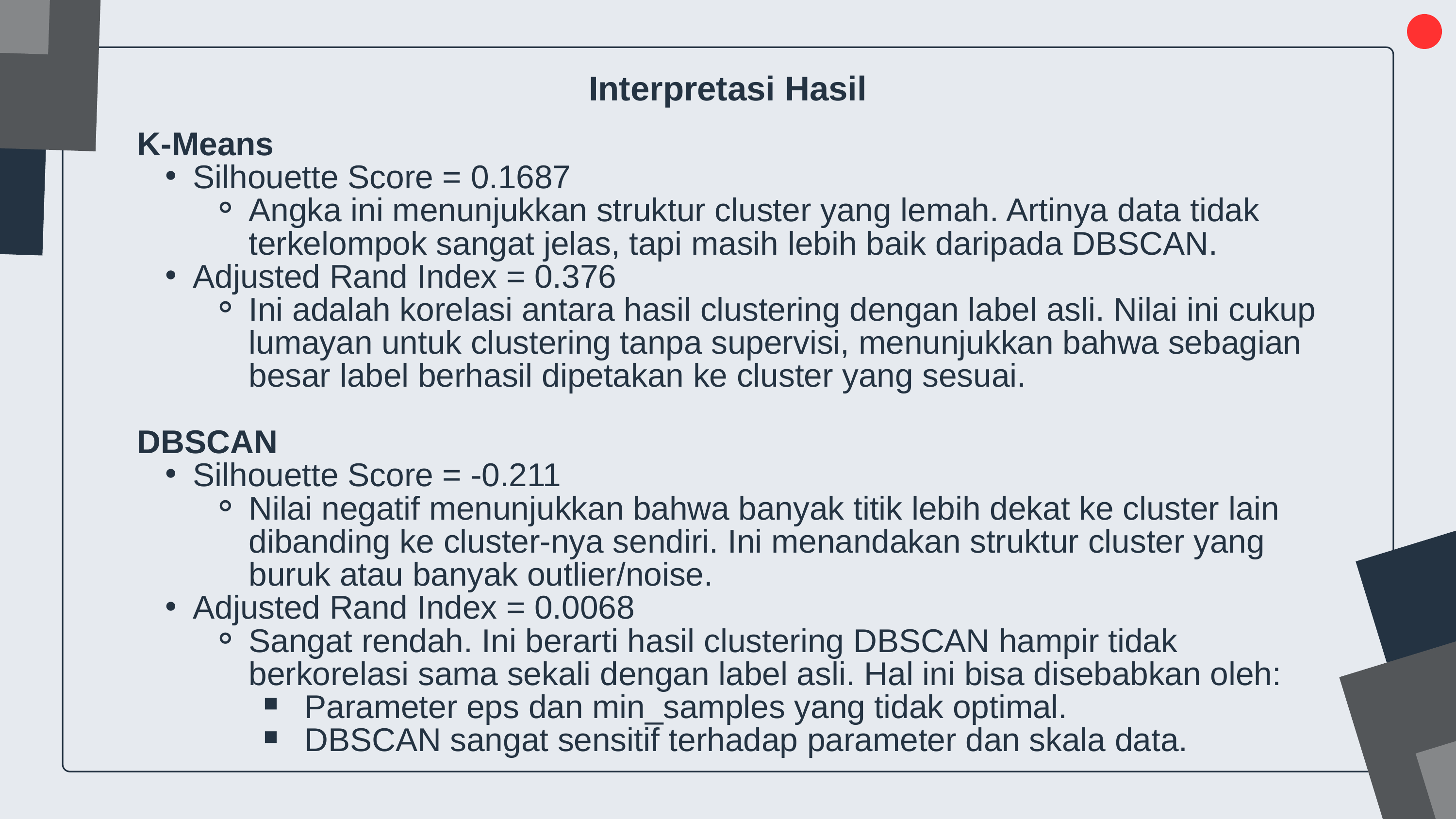

Interpretasi Hasil
K-Means
Silhouette Score = 0.1687
Angka ini menunjukkan struktur cluster yang lemah. Artinya data tidak terkelompok sangat jelas, tapi masih lebih baik daripada DBSCAN.
Adjusted Rand Index = 0.376
Ini adalah korelasi antara hasil clustering dengan label asli. Nilai ini cukup lumayan untuk clustering tanpa supervisi, menunjukkan bahwa sebagian besar label berhasil dipetakan ke cluster yang sesuai.

DBSCAN
Silhouette Score = -0.211
Nilai negatif menunjukkan bahwa banyak titik lebih dekat ke cluster lain dibanding ke cluster-nya sendiri. Ini menandakan struktur cluster yang buruk atau banyak outlier/noise.
Adjusted Rand Index = 0.0068
Sangat rendah. Ini berarti hasil clustering DBSCAN hampir tidak berkorelasi sama sekali dengan label asli. Hal ini bisa disebabkan oleh:
Parameter eps dan min_samples yang tidak optimal.
DBSCAN sangat sensitif terhadap parameter dan skala data.